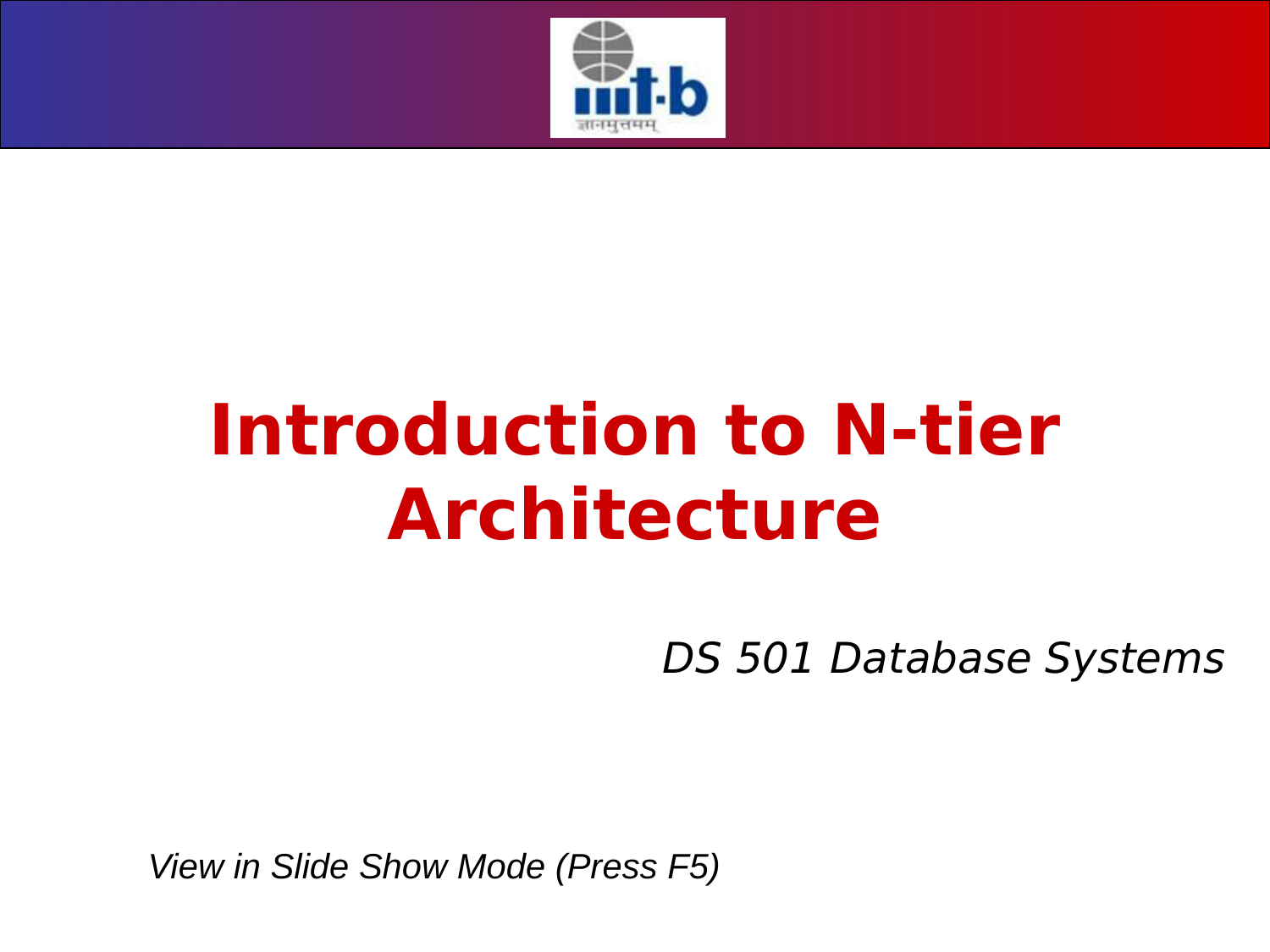

# Introduction to N-tier Architecture
DS 501 Database Systems
View in Slide Show Mode (Press F5)